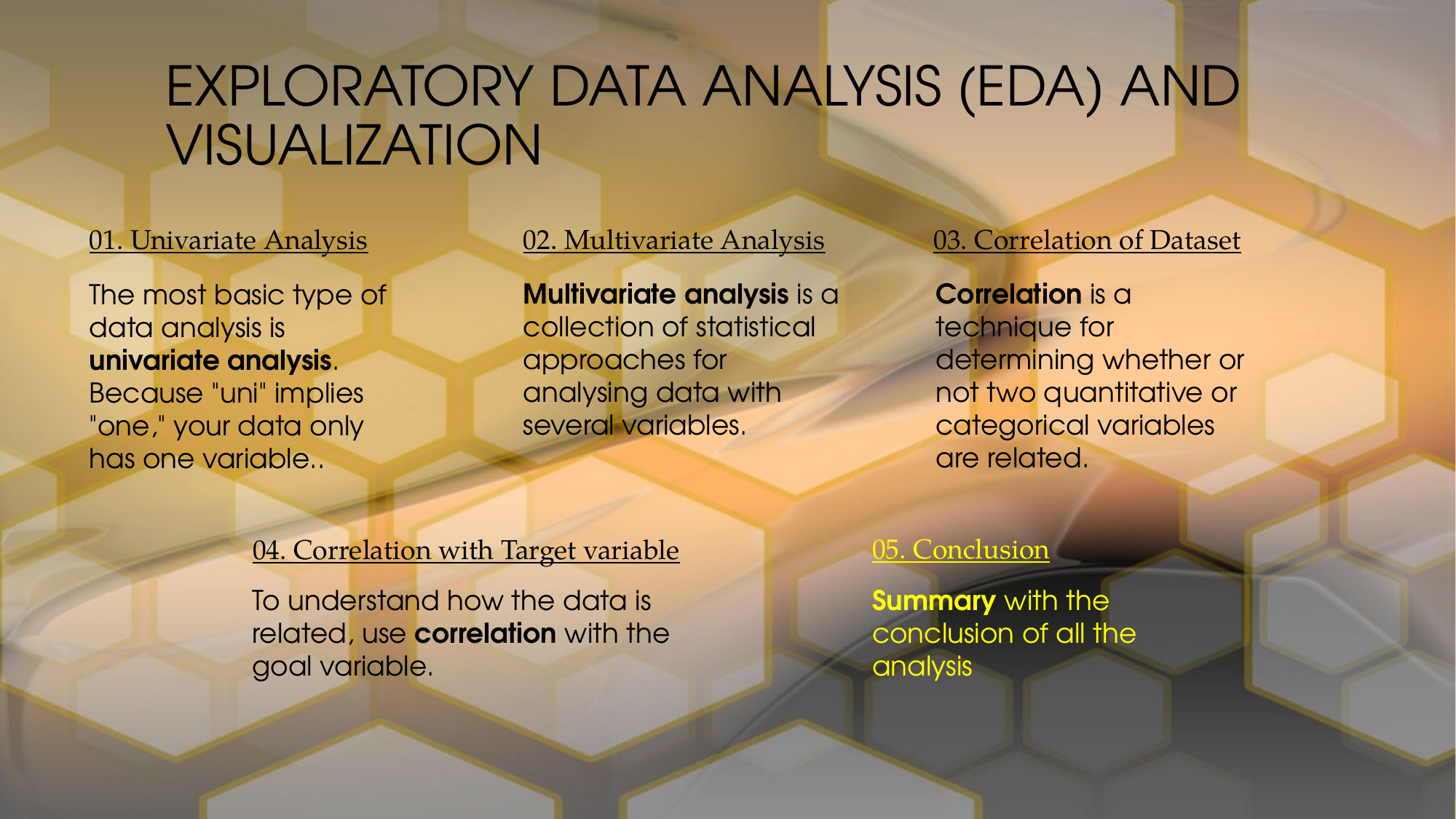

# EXPLORATORY DATA ANALYSIS (EDA) AND VISUALIZATION
01. Univariate Analysis
02. Multivariate Analysis
03. Correlation of Dataset
Multivariate analysis is a collection of statistical approaches for analysing data with several variables.
Correlation is a technique for determining whether or not two quantitative or categorical variables are related.
The most basic type of data analysis is univariate analysis. Because "uni" implies "one," your data only has one variable..
05. Conclusion
04. Correlation with Target variable
To understand how the data is related, use correlation with the goal variable.
Summary with the conclusion of all the analysis